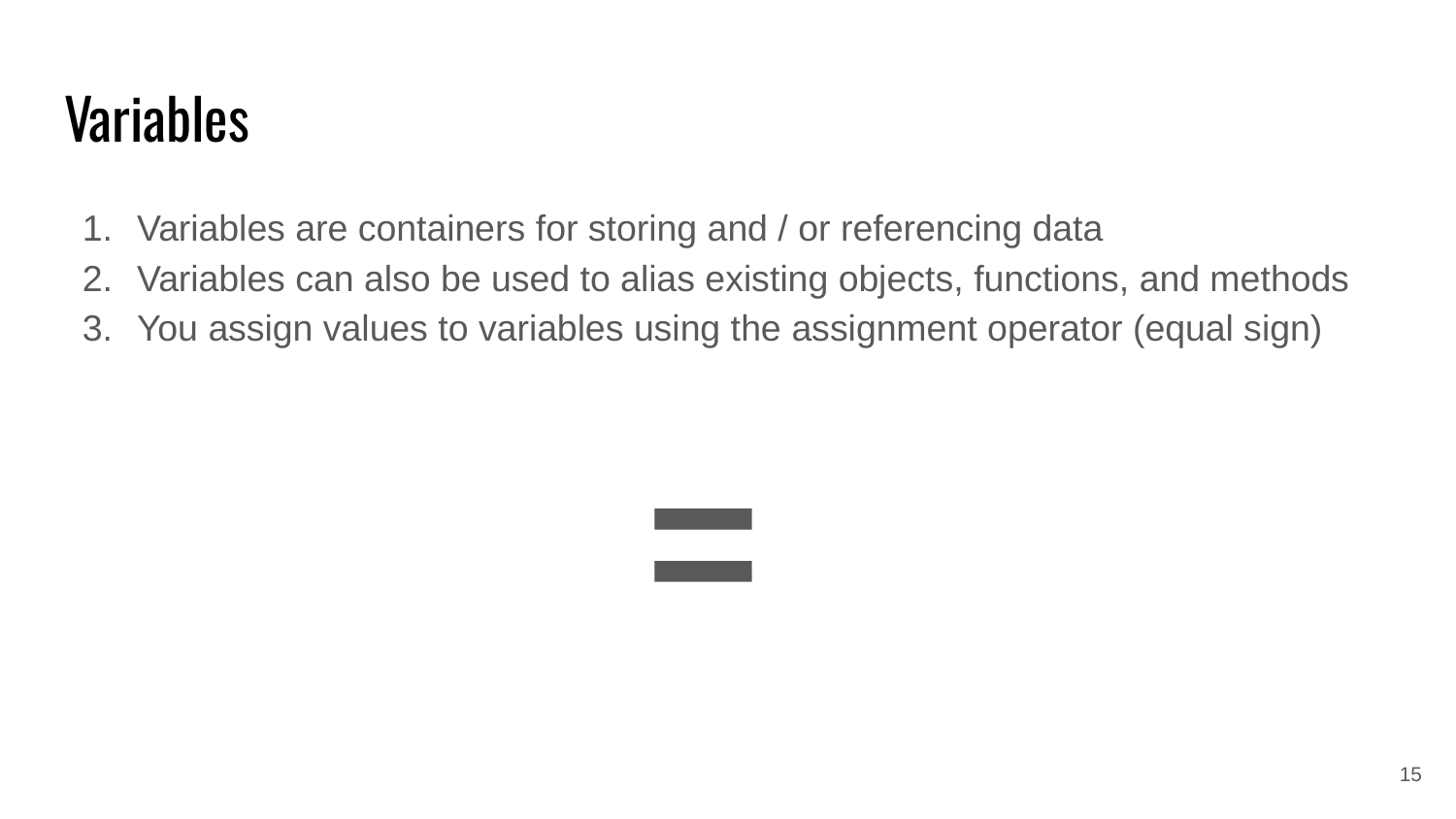

# Variables
Variables are containers for storing and / or referencing data
Variables can also be used to alias existing objects, functions, and methods
You assign values to variables using the assignment operator (equal sign)
=
15